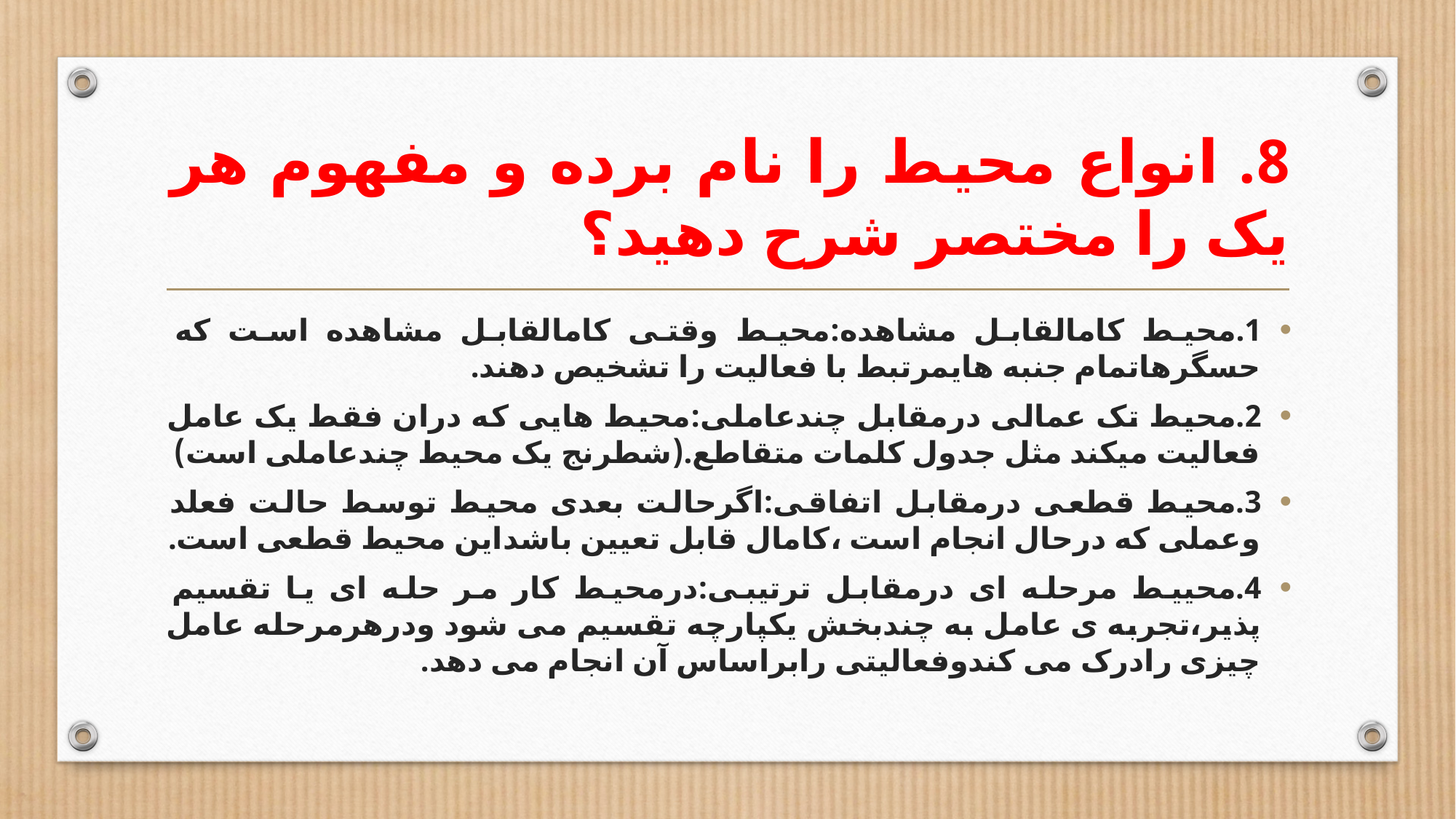

# 8. انواع محیط را نام برده و مفهوم هر یک را مختصر شرح دهید؟
1.محیط کامالقابل مشاهده:محیط وقتی کامالقابل مشاهده است که حسگرهاتمام جنبه هایمرتبط با فعالیت را تشخیص دهند.
2.محیط تک عمالی درمقابل چندعاملی:محیط هایی که دران فقط یک عامل فعالیت میکند مثل جدول کلمات متقاطع.(شطرنج یک محیط چندعاملی است)
3.محیط قطعی درمقابل اتفاقی:اگرحالت بعدی محیط توسط حالت فعلد وعملی که درحال انجام است ،کامال قابل تعیین باشداین محیط قطعی است.
4.محییط مرحله ای درمقابل ترتیبی:درمحیط کار مر حله ای یا تقسیم پذیر،تجربه ی عامل به چندبخش یکپارچه تقسیم می شود ودرهرمرحله عامل چیزی رادرک می کندوفعالیتی رابراساس آن انجام می دهد.